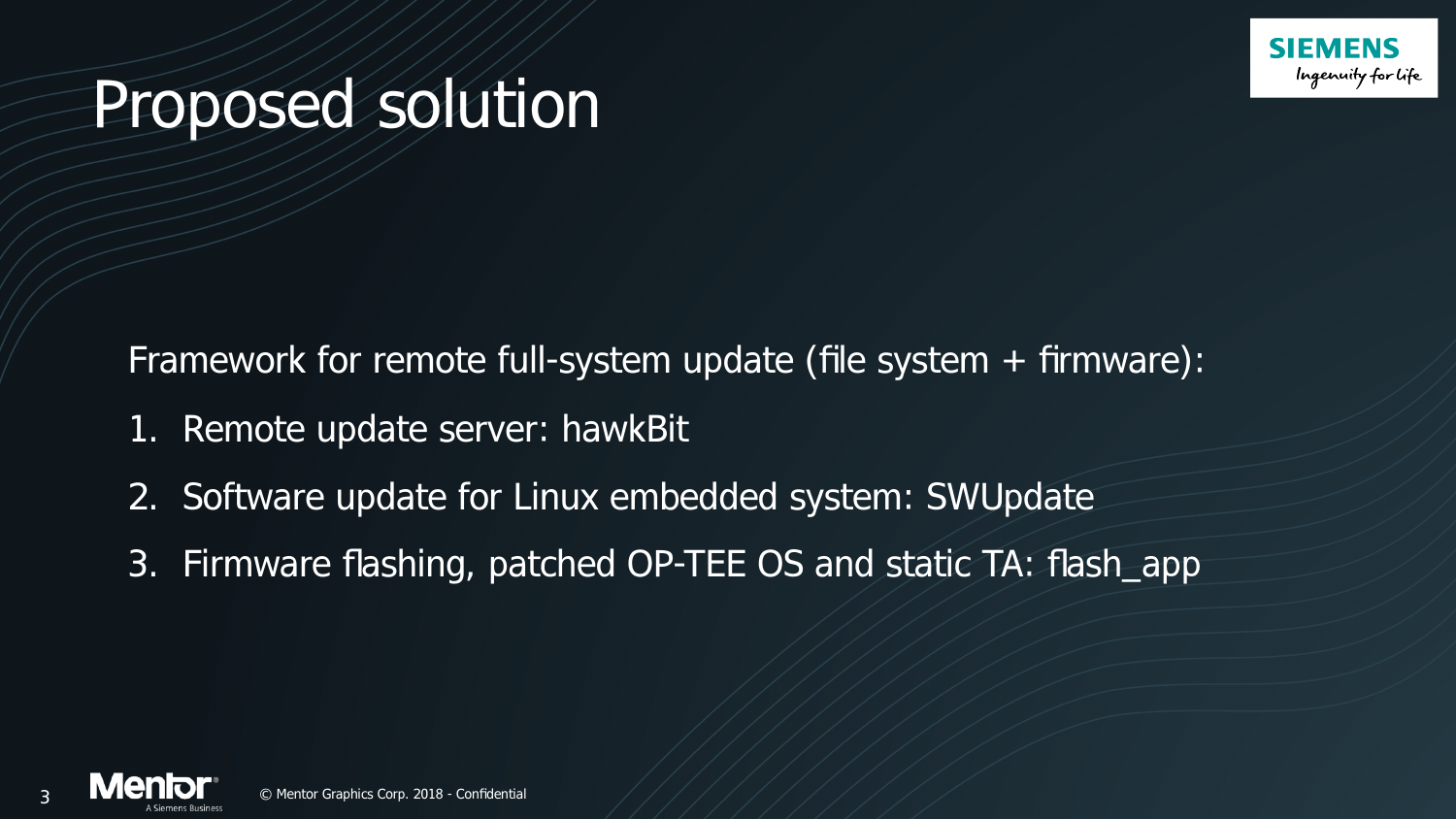

# Proposed solution
Framework for remote full-system update (file system + firmware):
Remote update server: hawkBit
Software update for Linux embedded system: SWUpdate
Firmware flashing, patched OP-TEE OS and static TA: flash_app